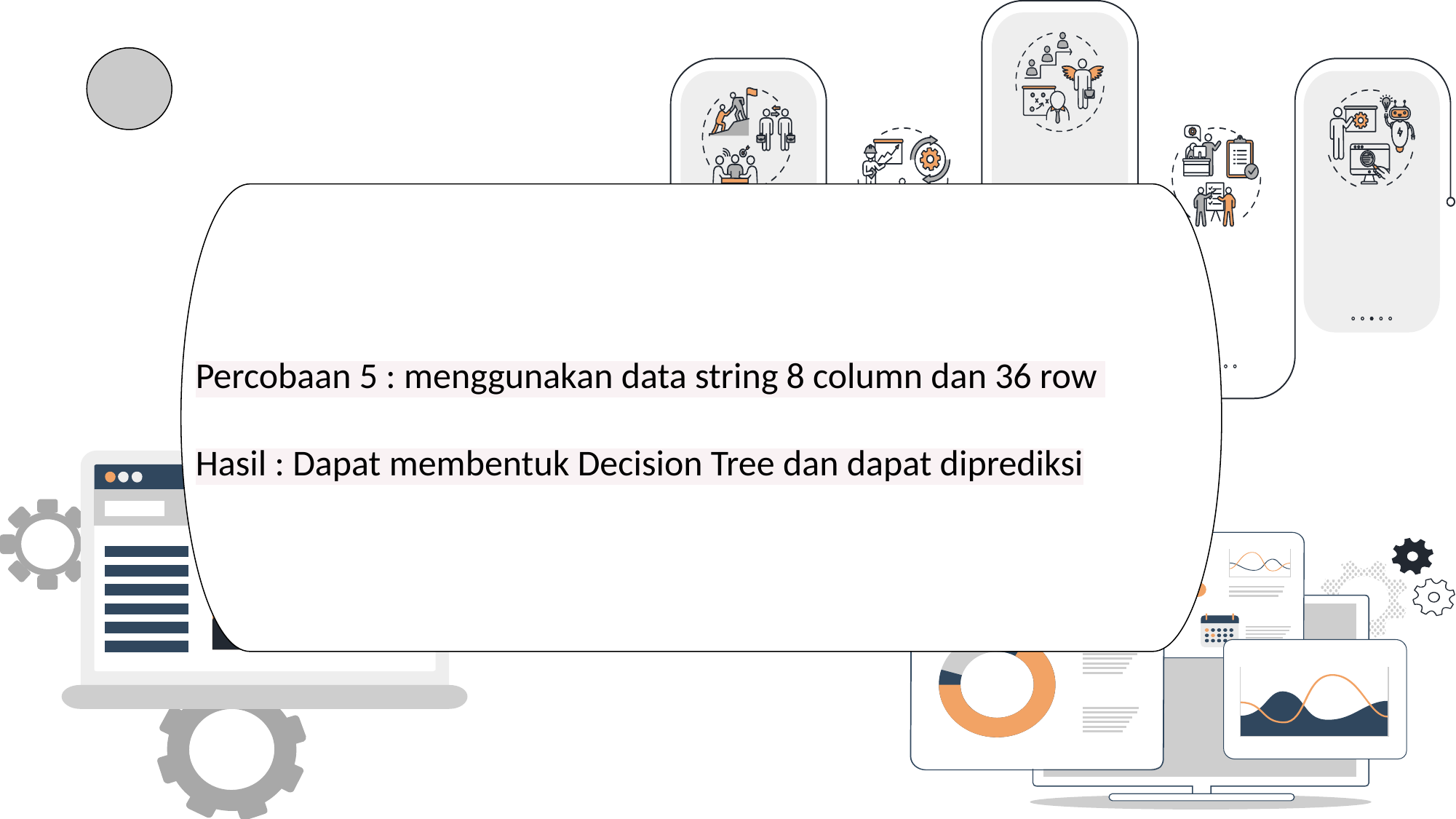

Percobaan 5 : menggunakan data string 8 column dan 36 row

Hasil : Dapat membentuk Decision Tree dan dapat diprediksi